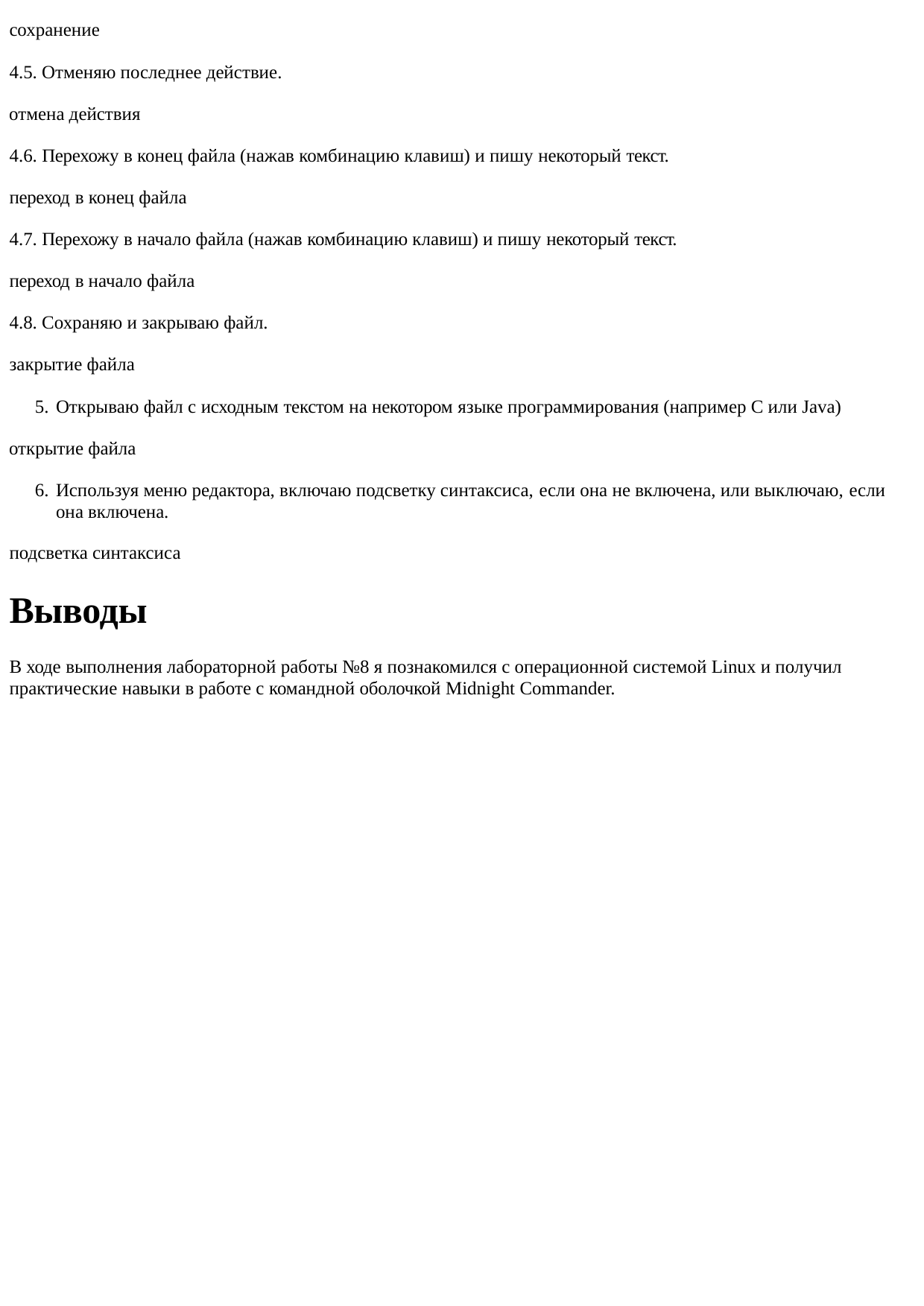

сохранение
4.5. Отменяю последнее действие.
отмена действия
4.6. Перехожу в конец файла (нажав комбинацию клавиш) и пишу некоторый текст.
переход в конец файла
4.7. Перехожу в начало файла (нажав комбинацию клавиш) и пишу некоторый текст.
переход в начало файла
4.8. Сохраняю и закрываю файл.
закрытие файла
5. Открываю файл с исходным текстом на некотором языке программирования (например C или Java)
открытие файла
6. Используя меню редактора, включаю подсветку синтаксиса, если она не включена, или выключаю, если
она включена.
подсветка синтаксиса
Выводы
В ходе выполнения лабораторной работы №8 я познакомился с операционной системой Linux и получил
практические навыки в работе с командной оболочкой Midnight Commander.